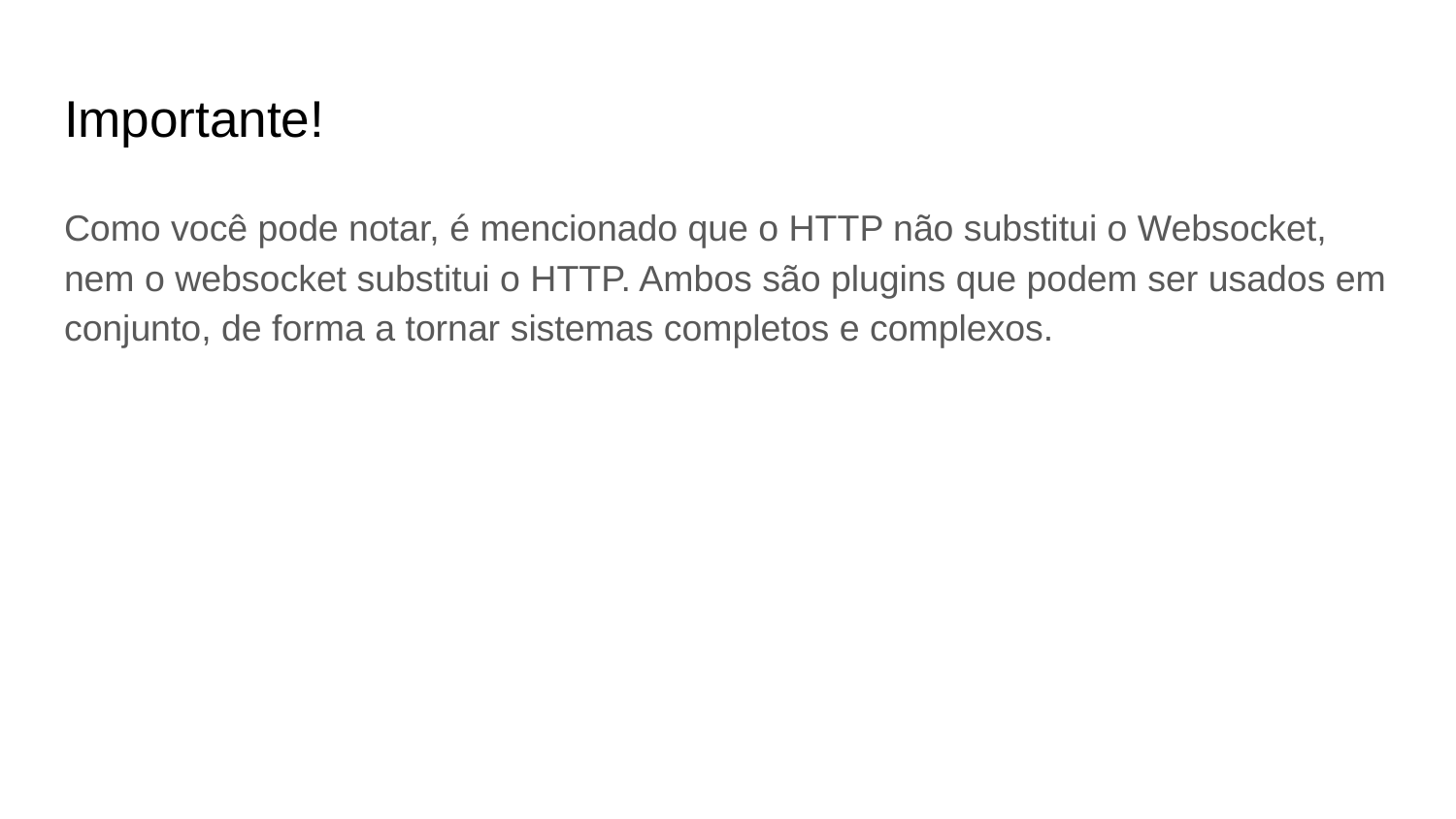

# Importante!
Como você pode notar, é mencionado que o HTTP não substitui o Websocket, nem o websocket substitui o HTTP. Ambos são plugins que podem ser usados em conjunto, de forma a tornar sistemas completos e complexos.